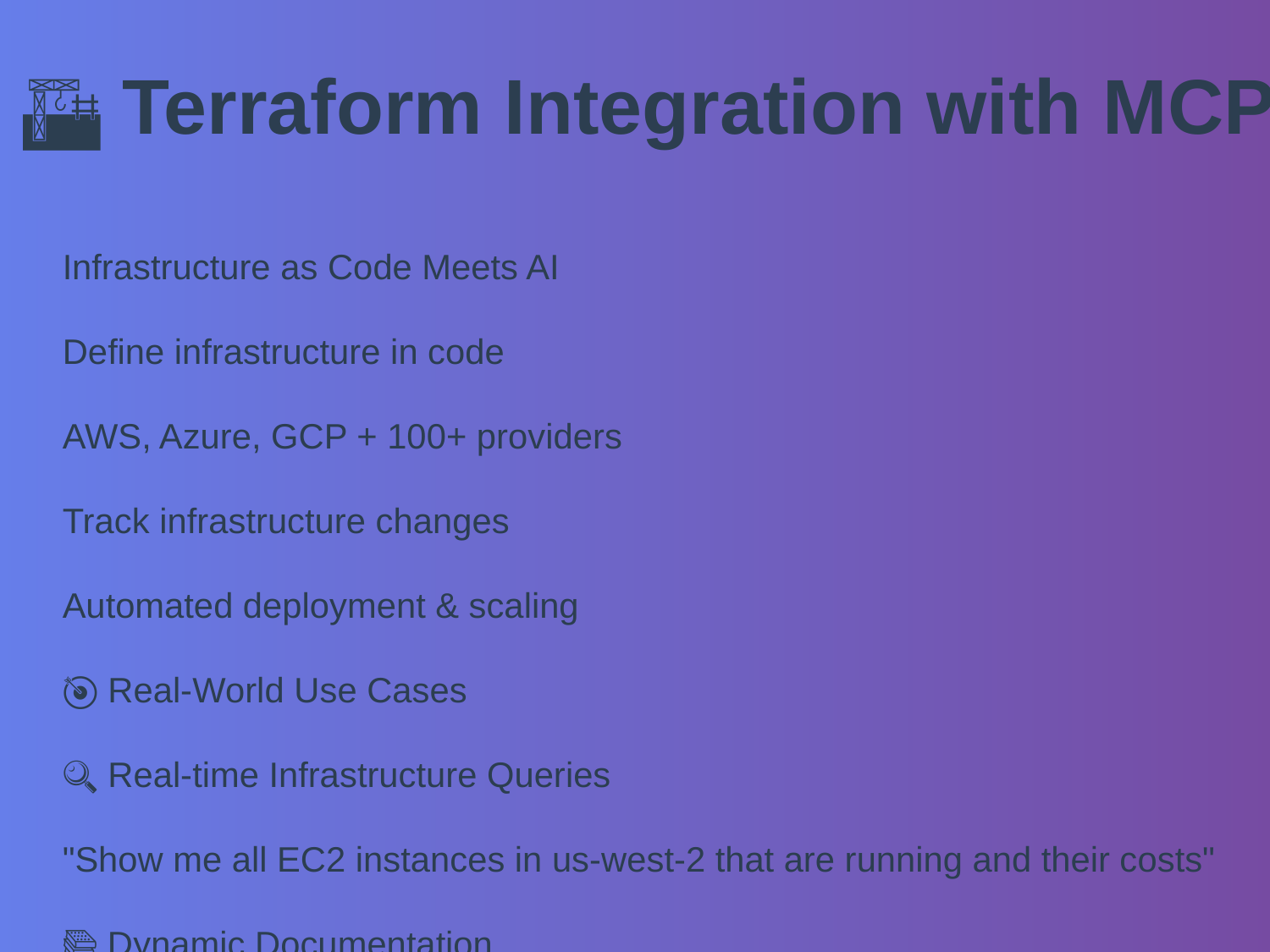

🏗️ Terraform Integration with MCP

Infrastructure as Code Meets AI
Define infrastructure in code
AWS, Azure, GCP + 100+ providers
Track infrastructure changes
Automated deployment & scaling
🎯 Real-World Use Cases
🔍 Real-time Infrastructure Queries
"Show me all EC2 instances in us-west-2 that are running and their costs"
📚 Dynamic Documentation
Auto-generate infrastructure docs from live deployments